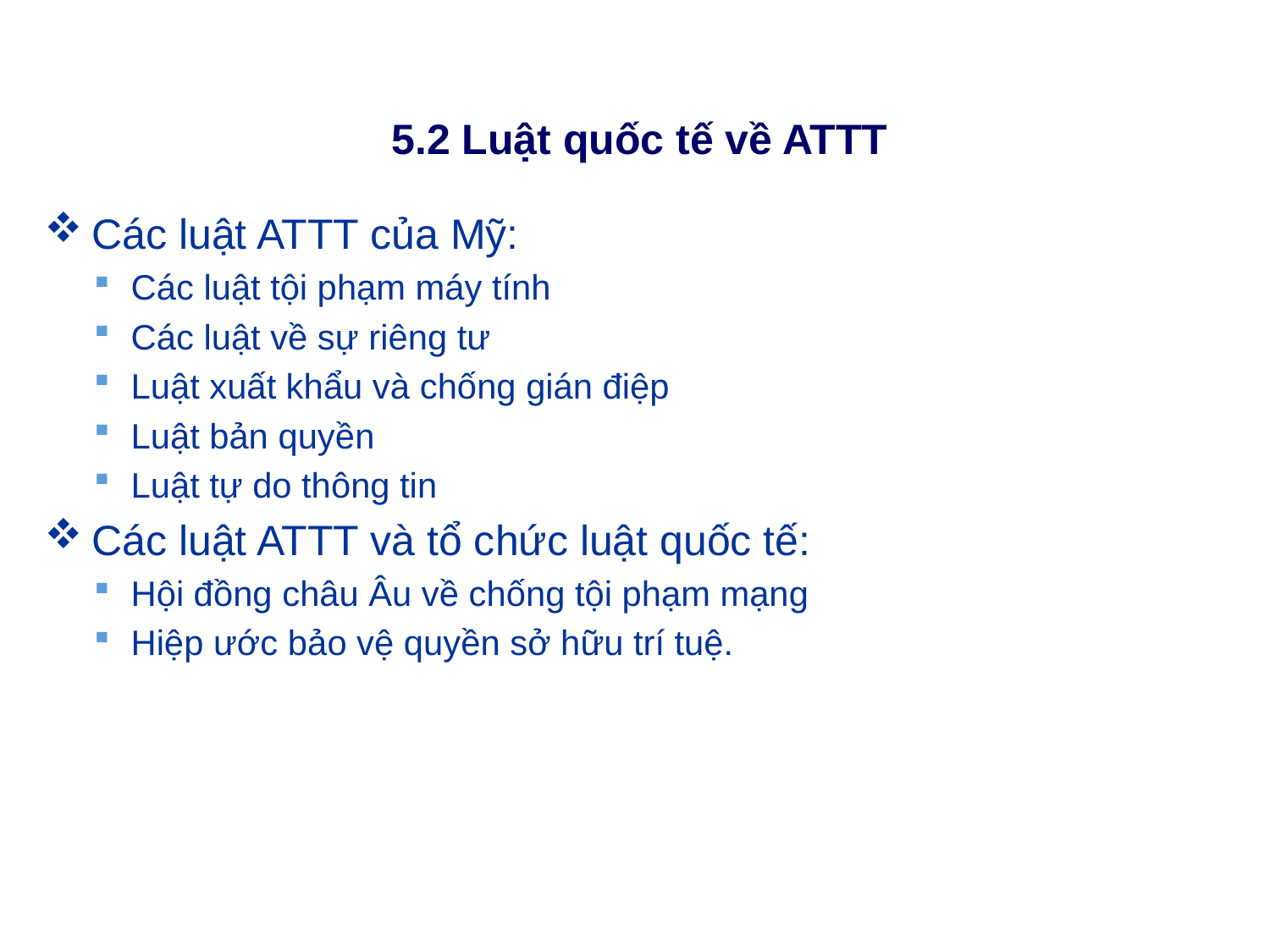

# 5.2 Luật quốc tế về ATTT
Các luật ATTT của Mỹ:
Các luật tội phạm máy tính
Các luật về sự riêng tư
Luật xuất khẩu và chống gián điệp
Luật bản quyền
Luật tự do thông tin
Các luật ATTT và tổ chức luật quốc tế:
Hội đồng châu Âu về chống tội phạm mạng
Hiệp ước bảo vệ quyền sở hữu trí tuệ.